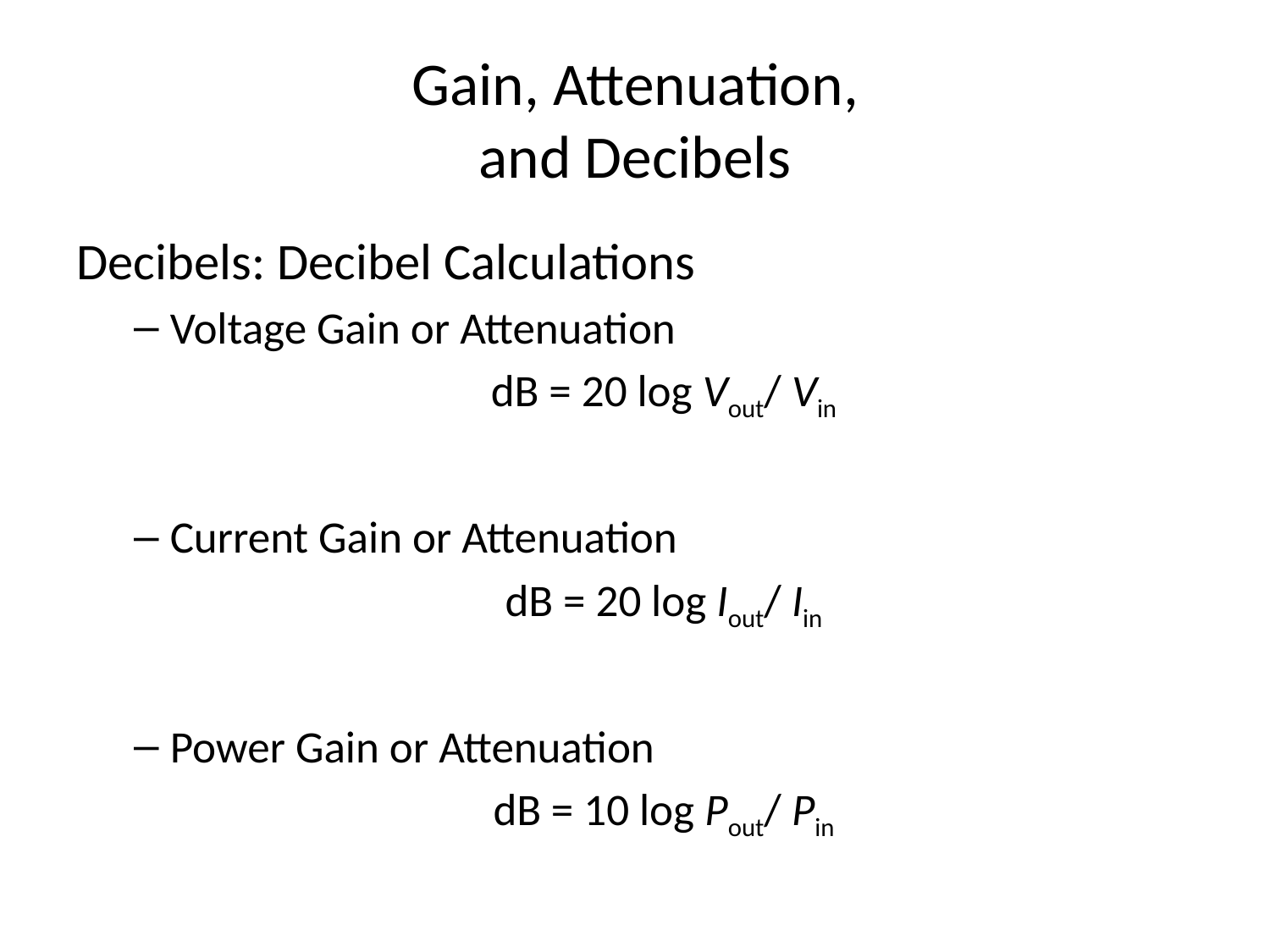

# Gain, Attenuation, and Decibels
Decibels: Decibel Calculations
Voltage Gain or Attenuation
dB = 20 log Vout/ Vin

Current Gain or Attenuation
dB = 20 log Iout/ Iin

Power Gain or Attenuation
dB = 10 log Pout/ Pin